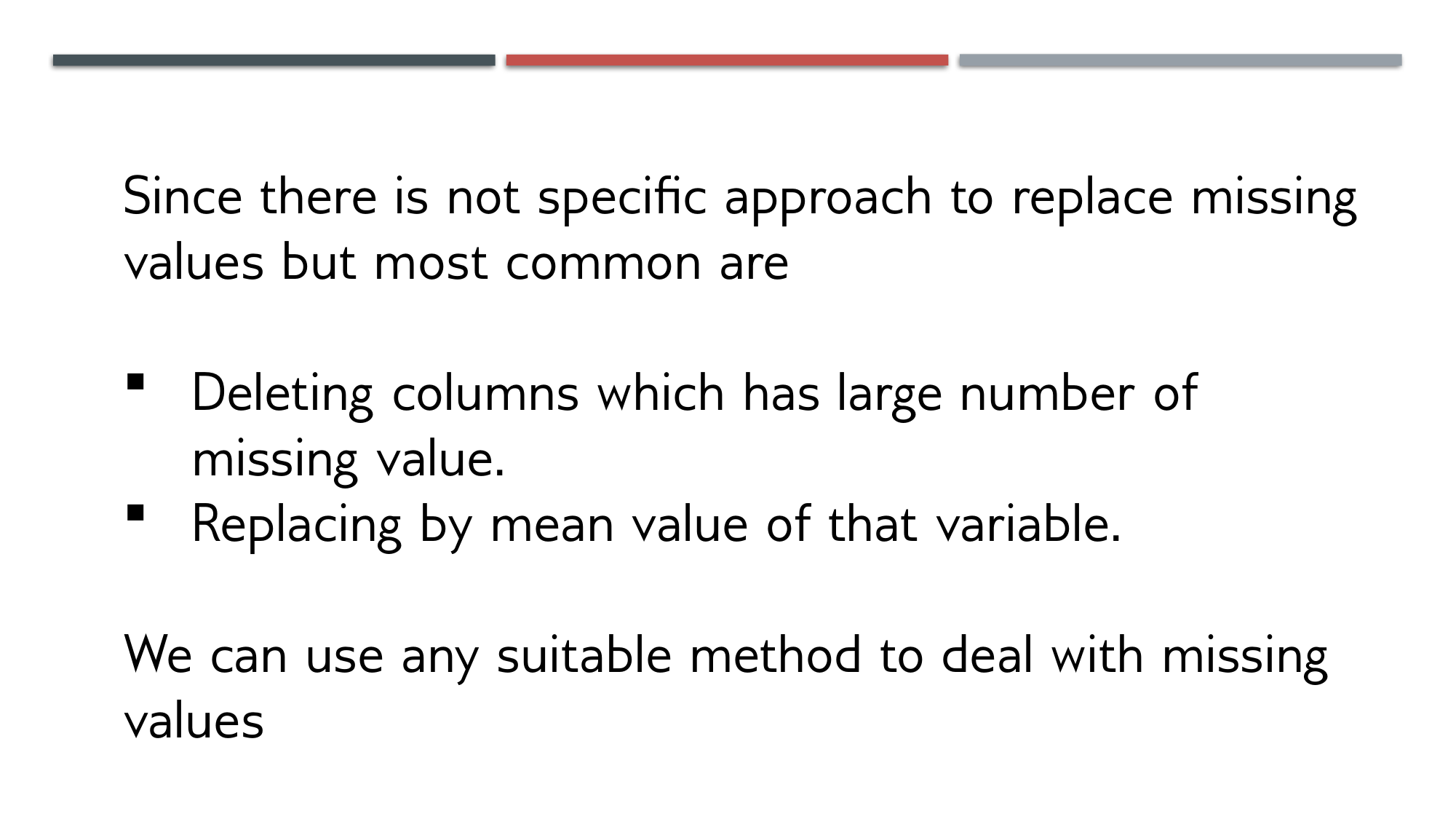

Since there is not specific approach to replace missing values but most common are

Deleting columns which has large number of missing value.
Replacing by mean value of that variable.

We can use any suitable method to deal with missing values